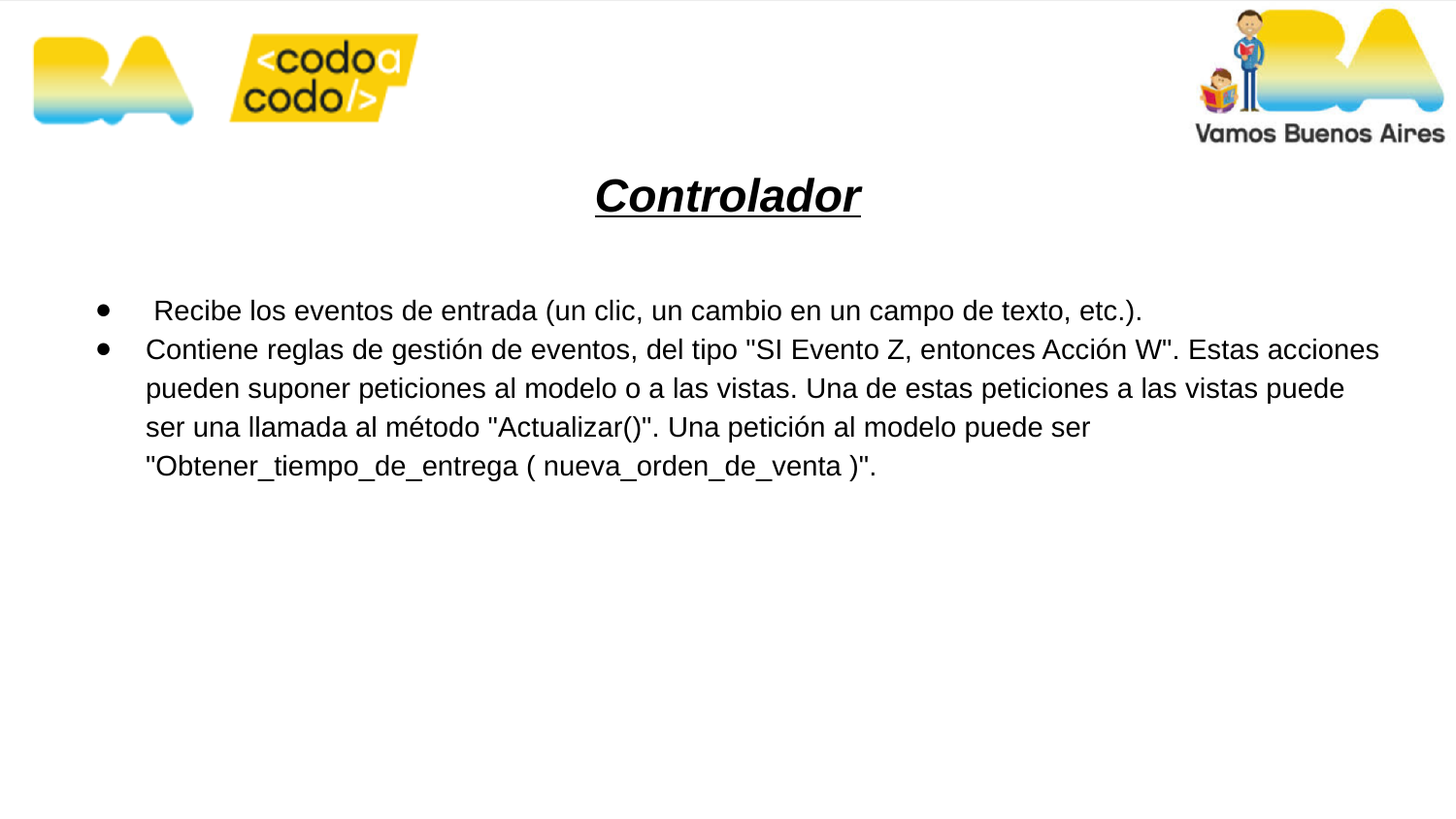

# Controlador
 Recibe los eventos de entrada (un clic, un cambio en un campo de texto, etc.).
Contiene reglas de gestión de eventos, del tipo "SI Evento Z, entonces Acción W". Estas acciones pueden suponer peticiones al modelo o a las vistas. Una de estas peticiones a las vistas puede ser una llamada al método "Actualizar()". Una petición al modelo puede ser "Obtener_tiempo_de_entrega ( nueva_orden_de_venta )".